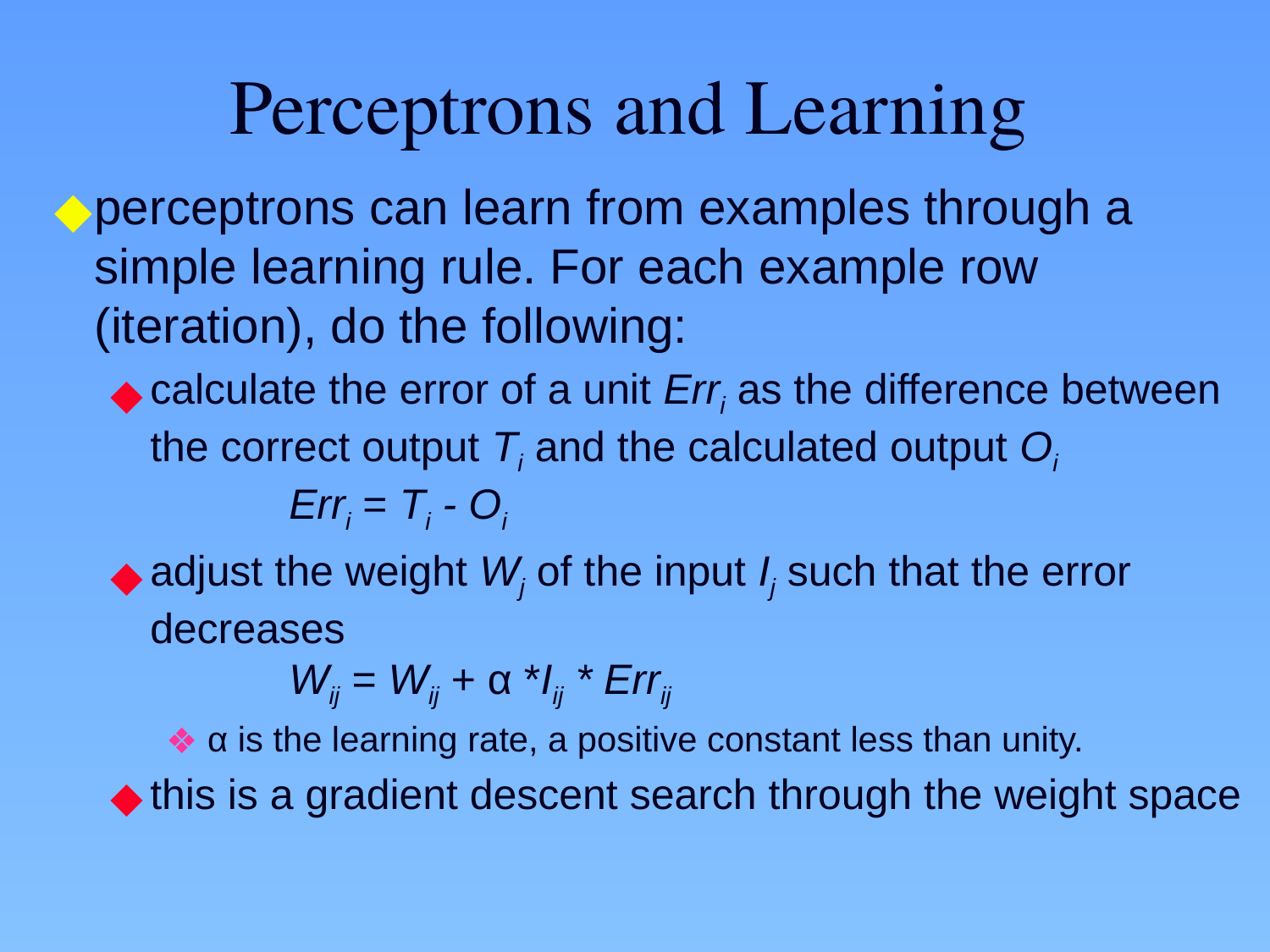

# Perceptrons and Learning
perceptrons can learn from examples through a simple learning rule. For each example row (iteration), do the following:
calculate the error of a unit Erri as the difference between the correct output Ti and the calculated output Oi
	 Erri = Ti - Oi
adjust the weight Wj of the input Ij such that the error decreases
	 Wij = Wij + α *Iij * Errij
 α is the learning rate, a positive constant less than unity.
this is a gradient descent search through the weight space